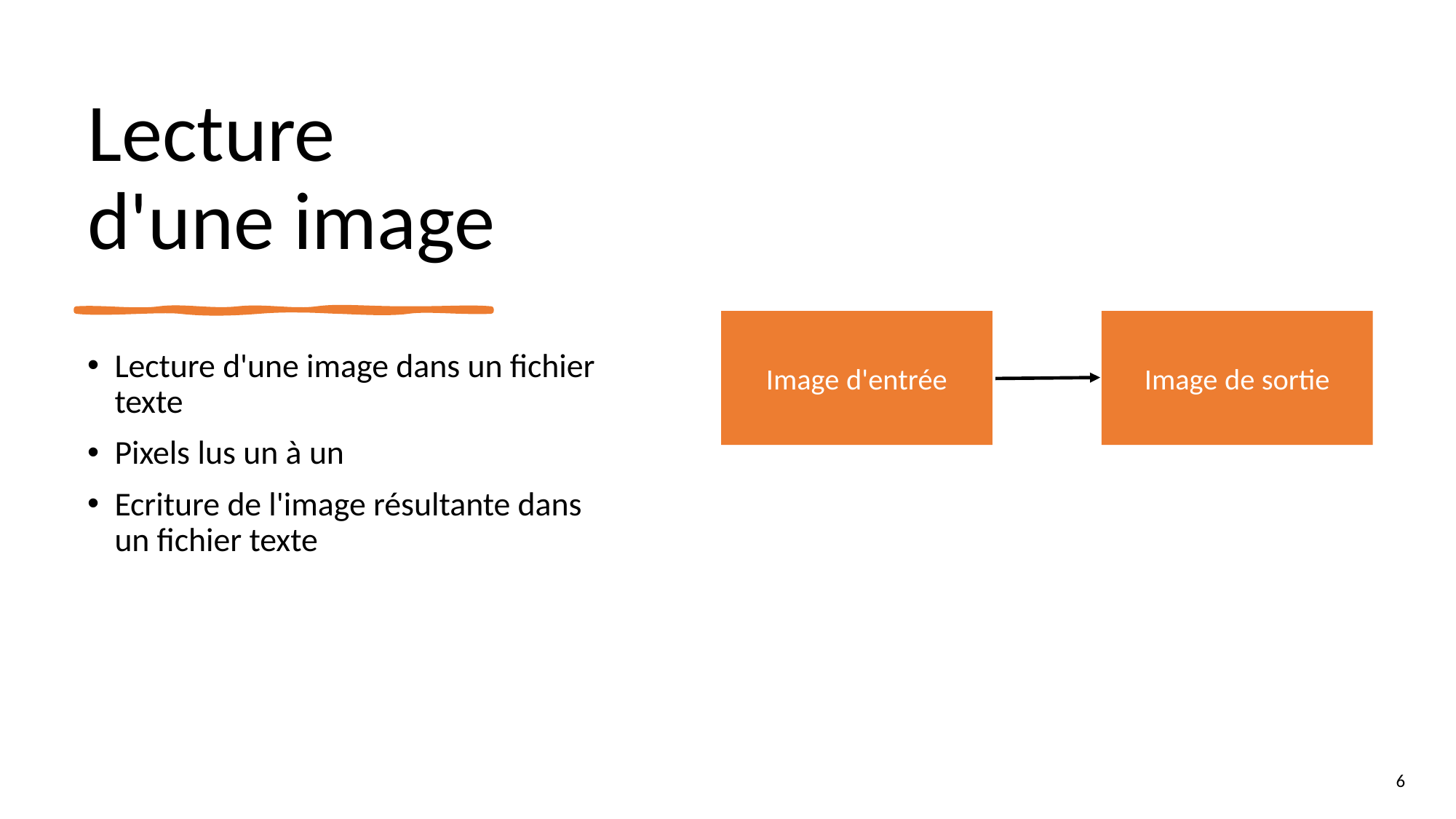

# Lecture d'une image

Image d'entrée
Image de sortie
Lecture d'une image dans un fichier texte
Pixels lus un à un
Ecriture de l'image résultante dans un fichier texte

6